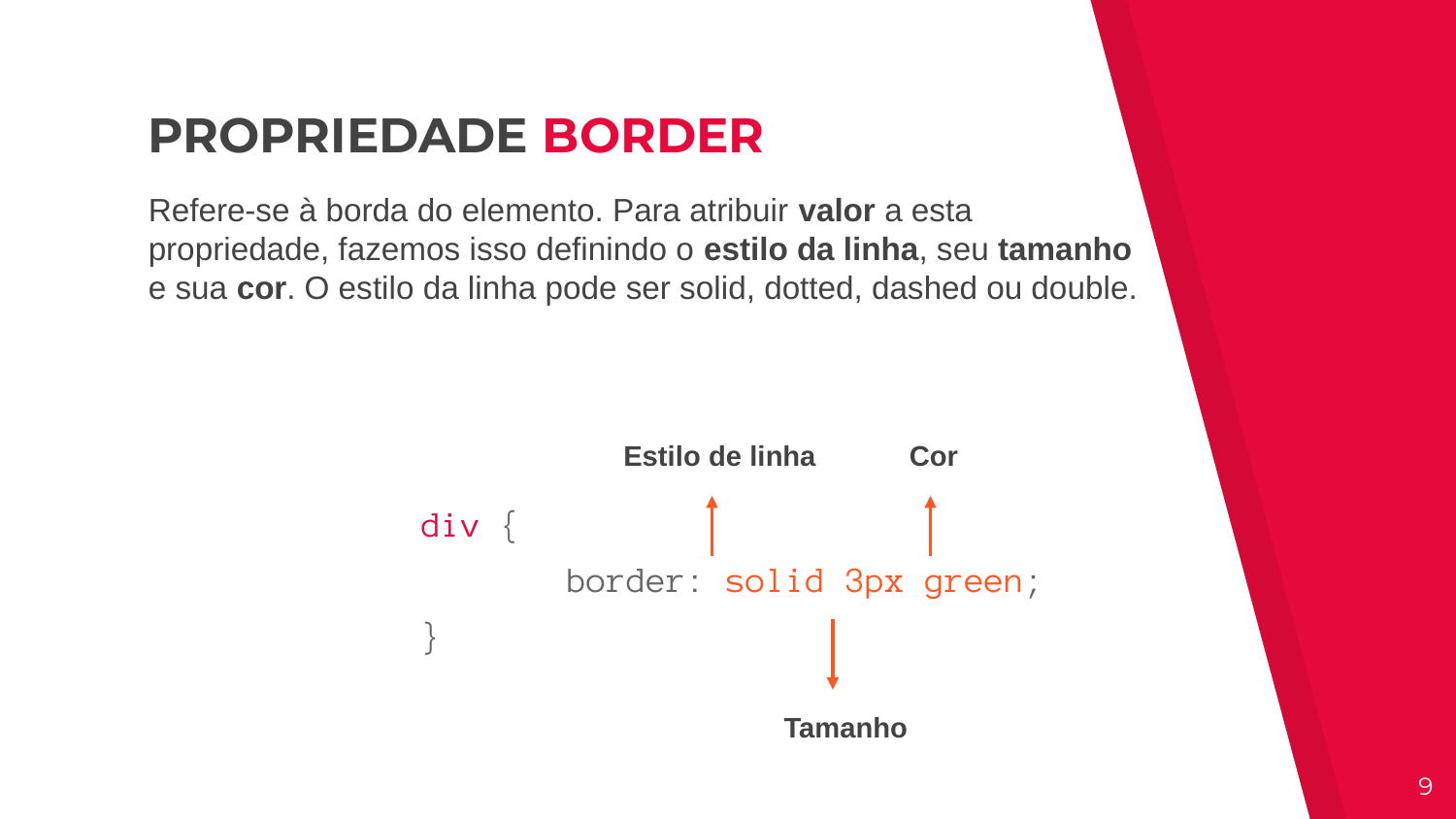

PROPRIEDADE BORDER
Refere-se à borda do elemento. Para atribuir valor a esta propriedade, fazemos isso definindo o estilo da linha, seu tamanho e sua cor. O estilo da linha pode ser solid, dotted, dashed ou double.
Estilo de linha
  Cor
div {
	border: solid 3px green;
}
Tamanho
9